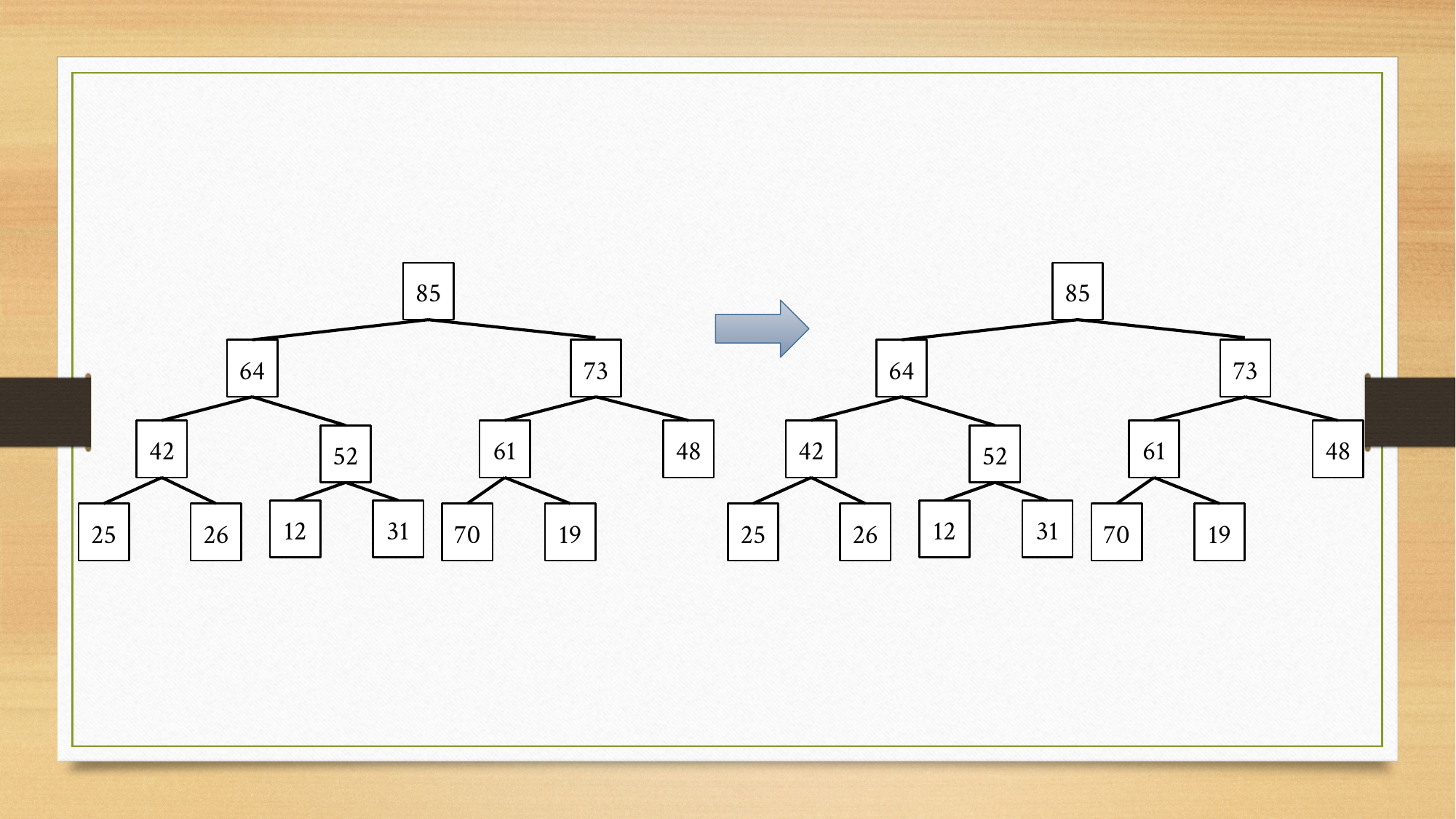

85
85

64
73
64
73
42
42
61
61
48
48
52
52
12
31
12
31
25
26
70
19
25
26
70
19